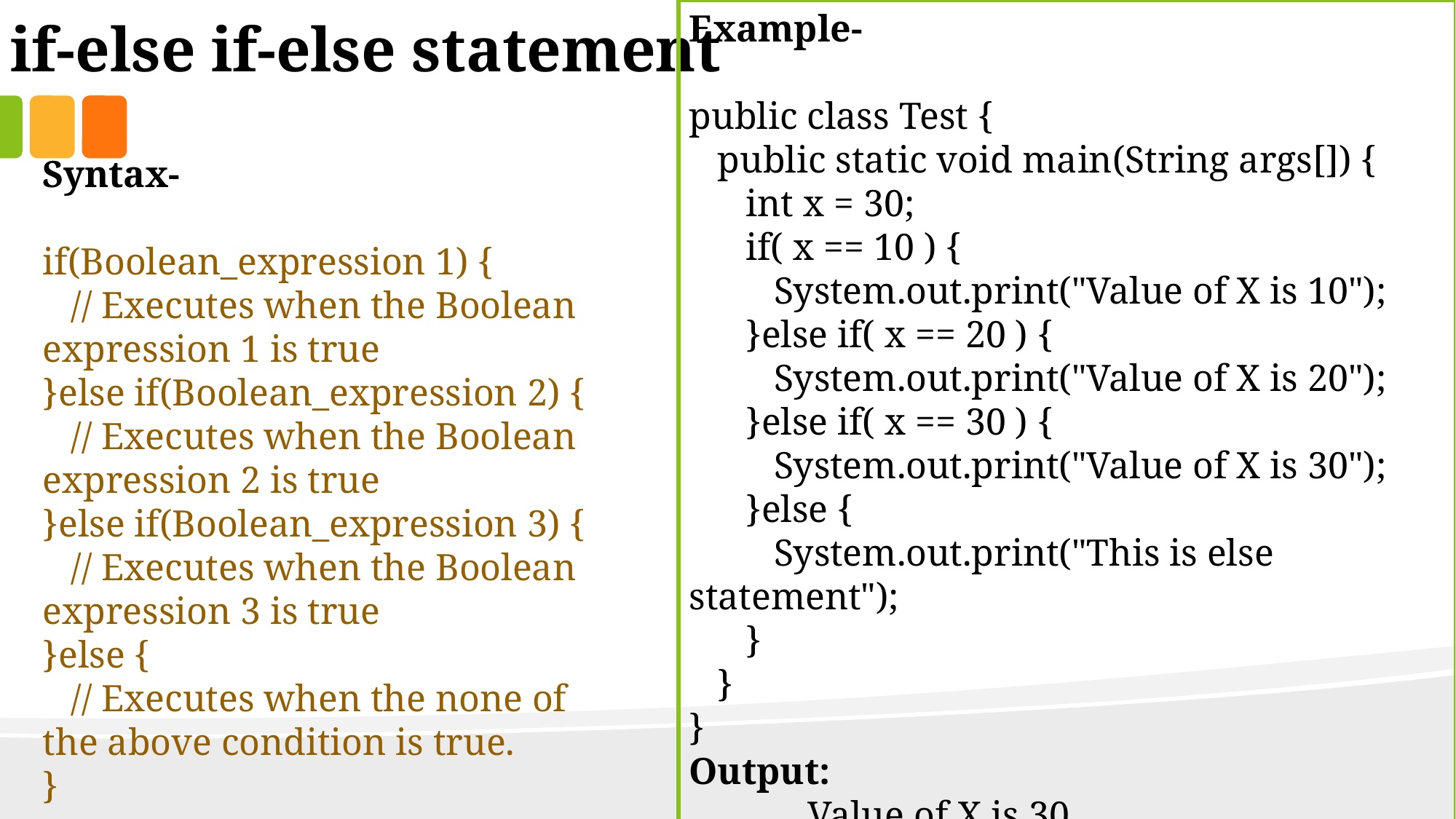

Example-

public class Test {
   public static void main(String args[]) {
      int x = 30;
      if( x == 10 ) {
         System.out.print("Value of X is 10");
      }else if( x == 20 ) {
         System.out.print("Value of X is 20");
      }else if( x == 30 ) {
         System.out.print("Value of X is 30");
      }else {
         System.out.print("This is else statement");
      }
   }
}
Output:
	 Value of X is 30
if-else if-else statement
Syntax-

if(Boolean_expression 1) {
   // Executes when the Boolean expression 1 is true
}else if(Boolean_expression 2) {
   // Executes when the Boolean expression 2 is true
}else if(Boolean_expression 3) {
   // Executes when the Boolean expression 3 is true
}else {
   // Executes when the none of the above condition is true.
}